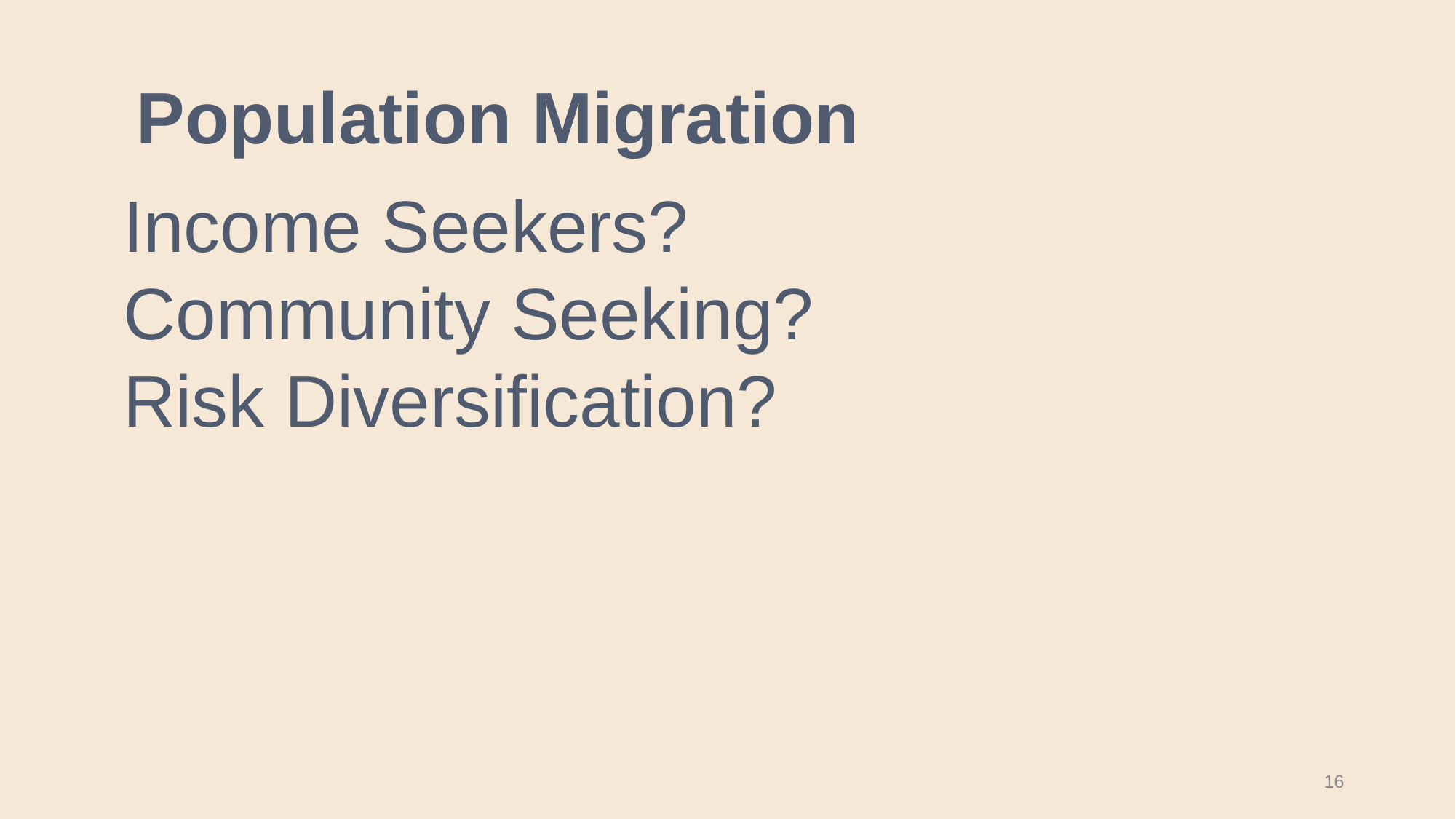

Population Migration
Income Seekers?
Community Seeking?
Risk Diversification?
16